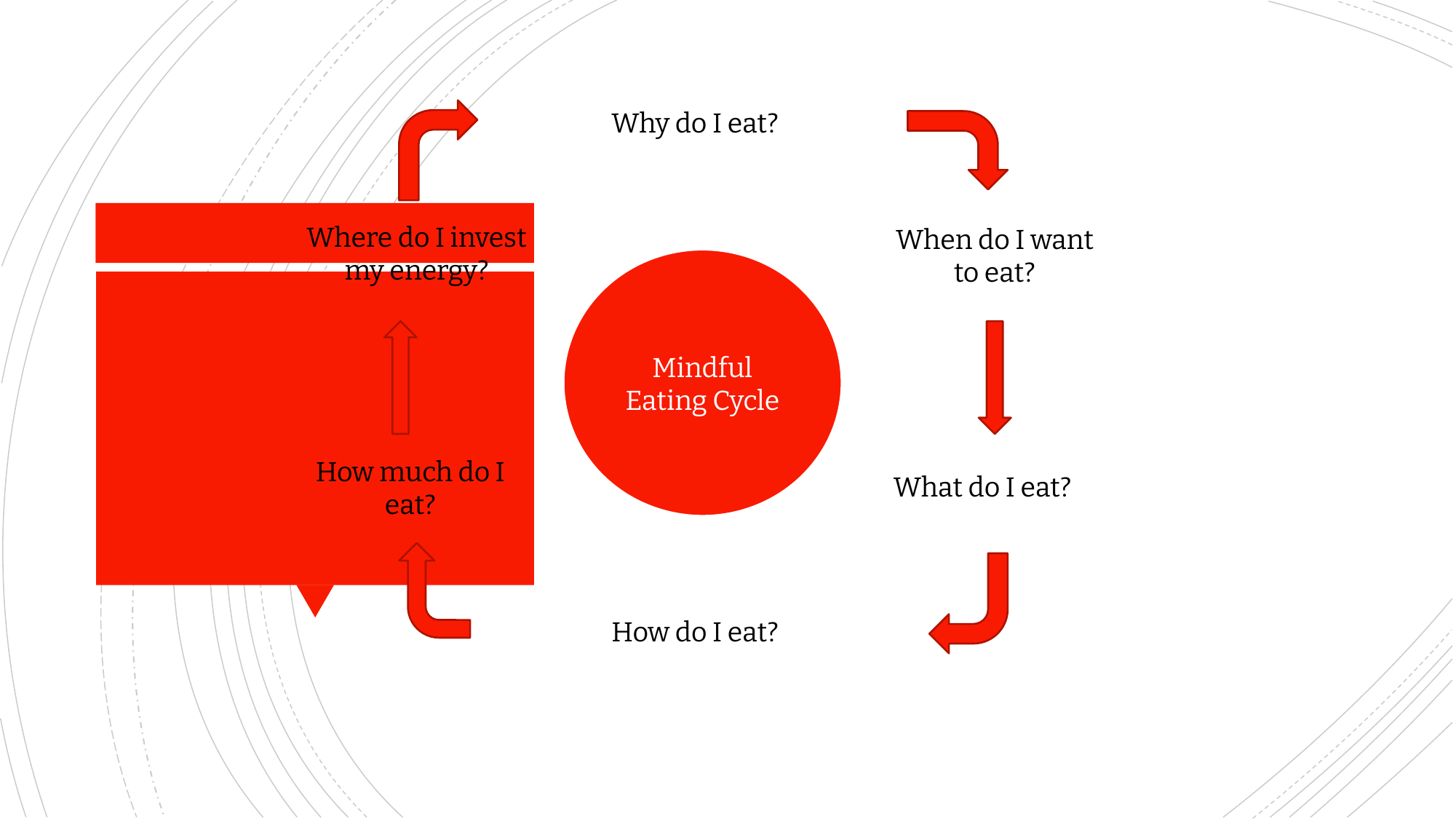

Why do I eat?

Where do I invest my energy?
When do I want to eat?
Mindful
Eating Cycle

How much do I eat?
What do I eat?

How do I eat?